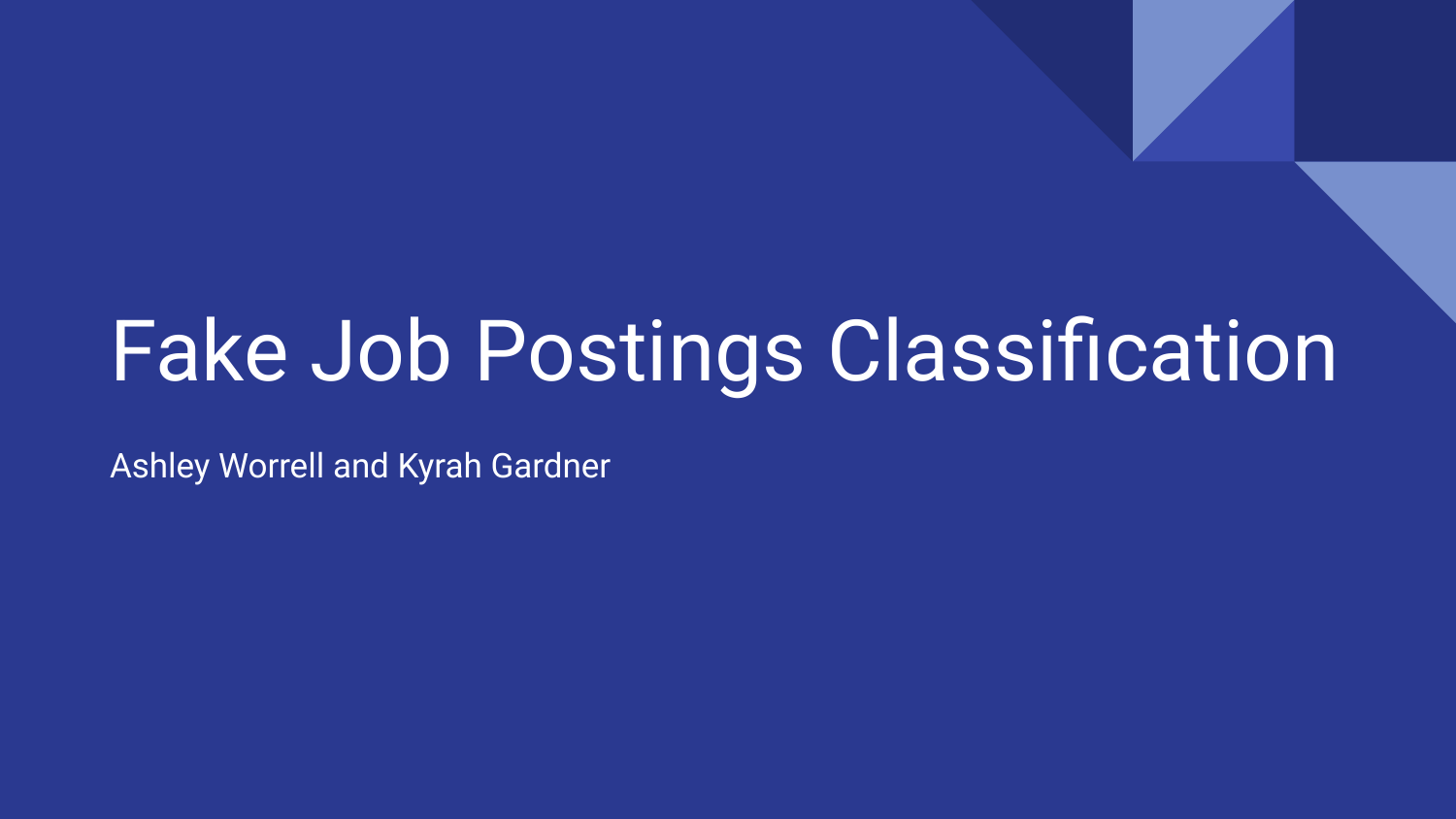

# Fake Job Postings Classification
Ashley Worrell and Kyrah Gardner